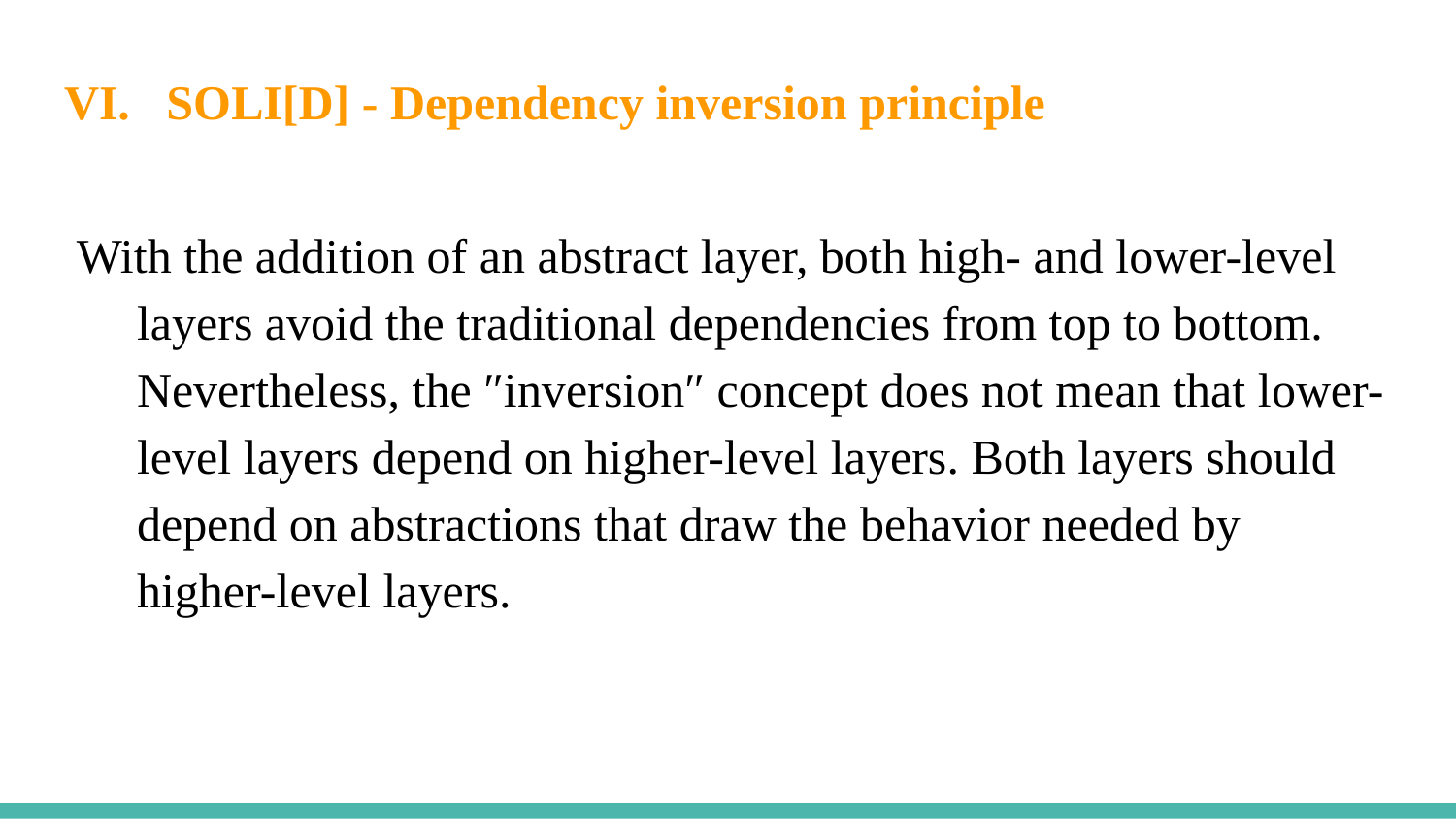

# VI.   SOLI[D] - Dependency inversion principle
With the addition of an abstract layer, both high- and lower-level layers avoid the traditional dependencies from top to bottom. Nevertheless, the ″inversion″ concept does not mean that lower-level layers depend on higher-level layers. Both layers should depend on abstractions that draw the behavior needed by higher-level layers.